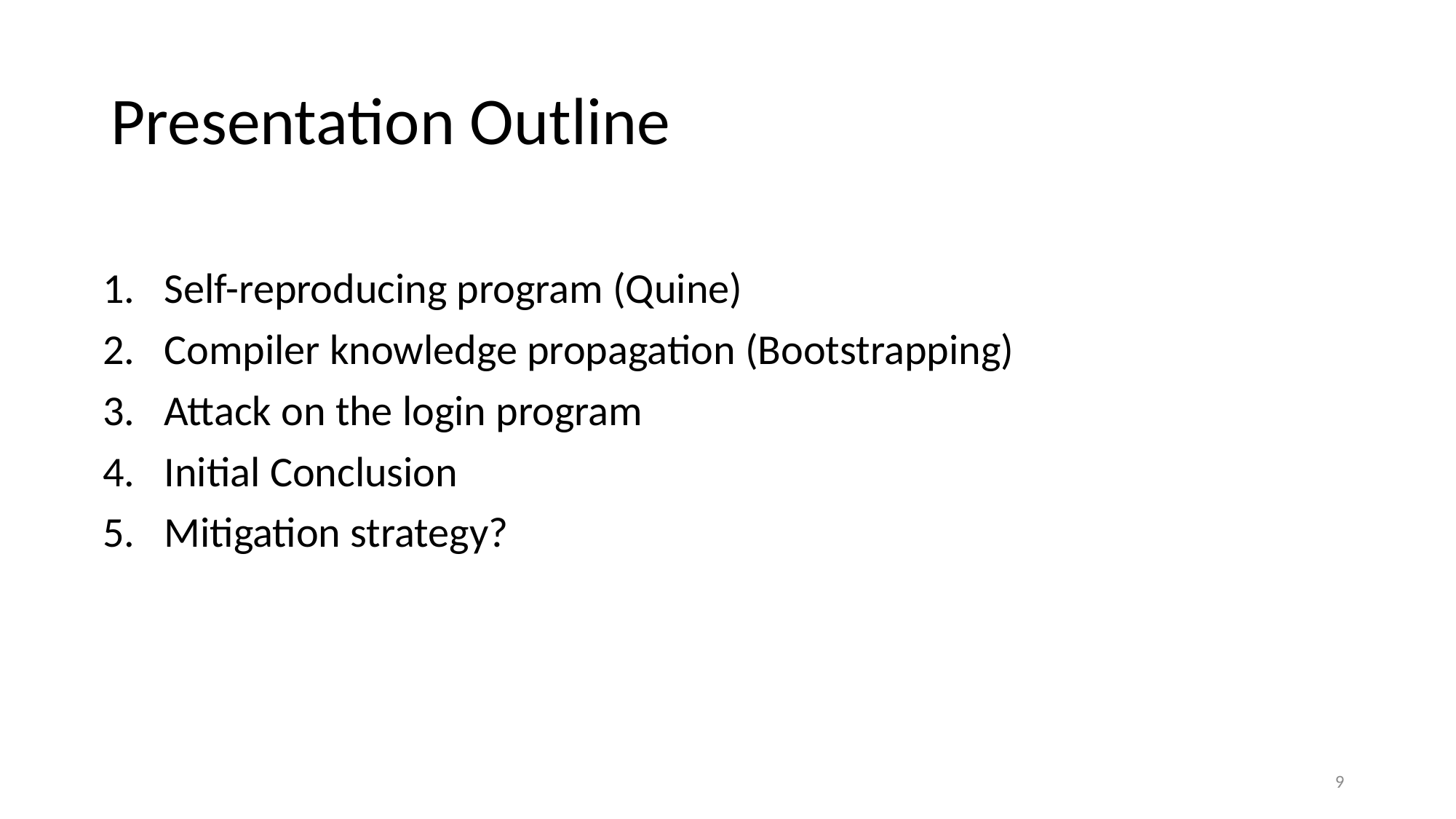

# Presentation Outline
Self-reproducing program (Quine)
Compiler knowledge propagation (Bootstrapping)
Attack on the login program
Initial Conclusion
Mitigation strategy?

9